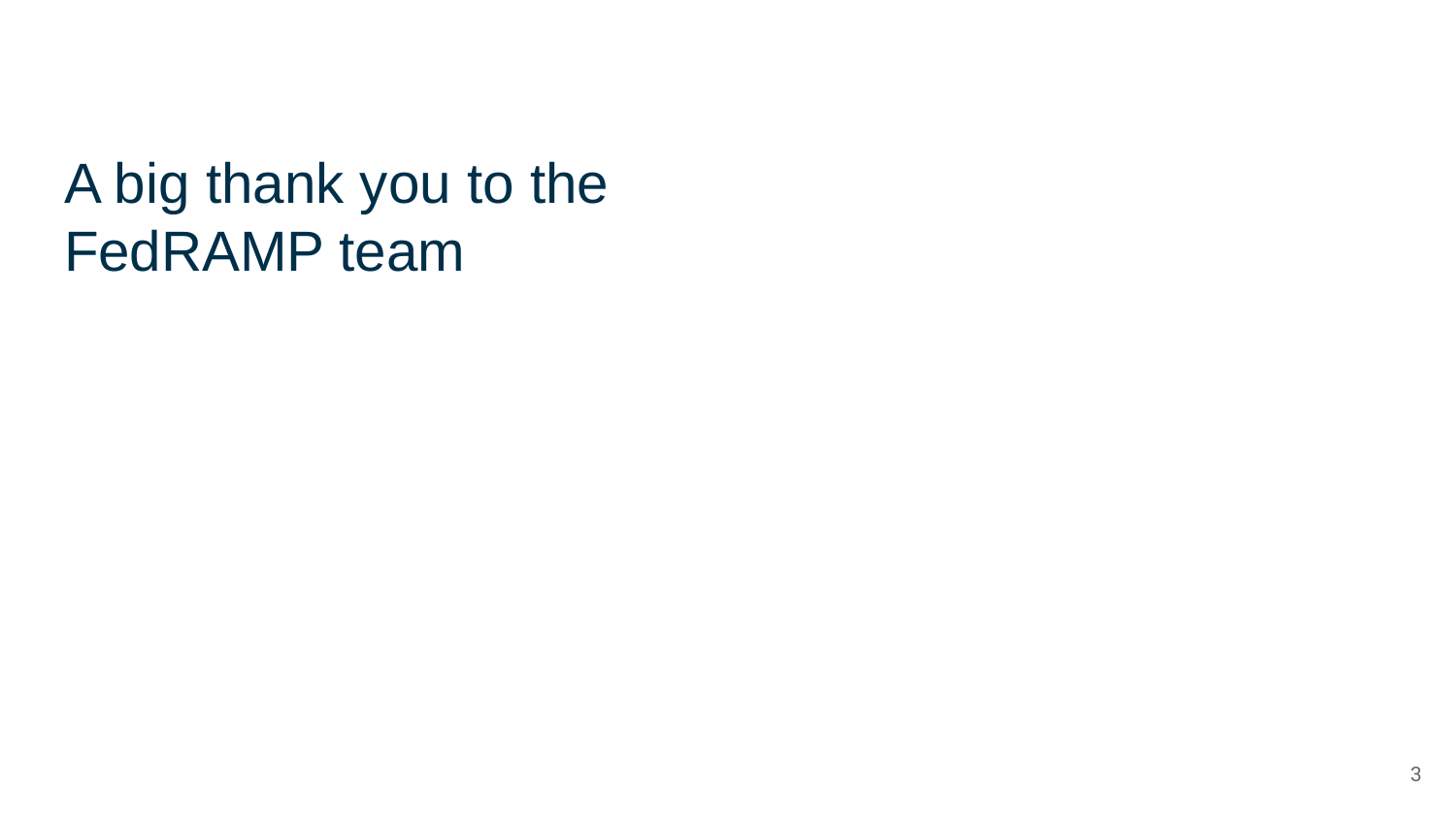

A big thank you to the FedRAMP team

3